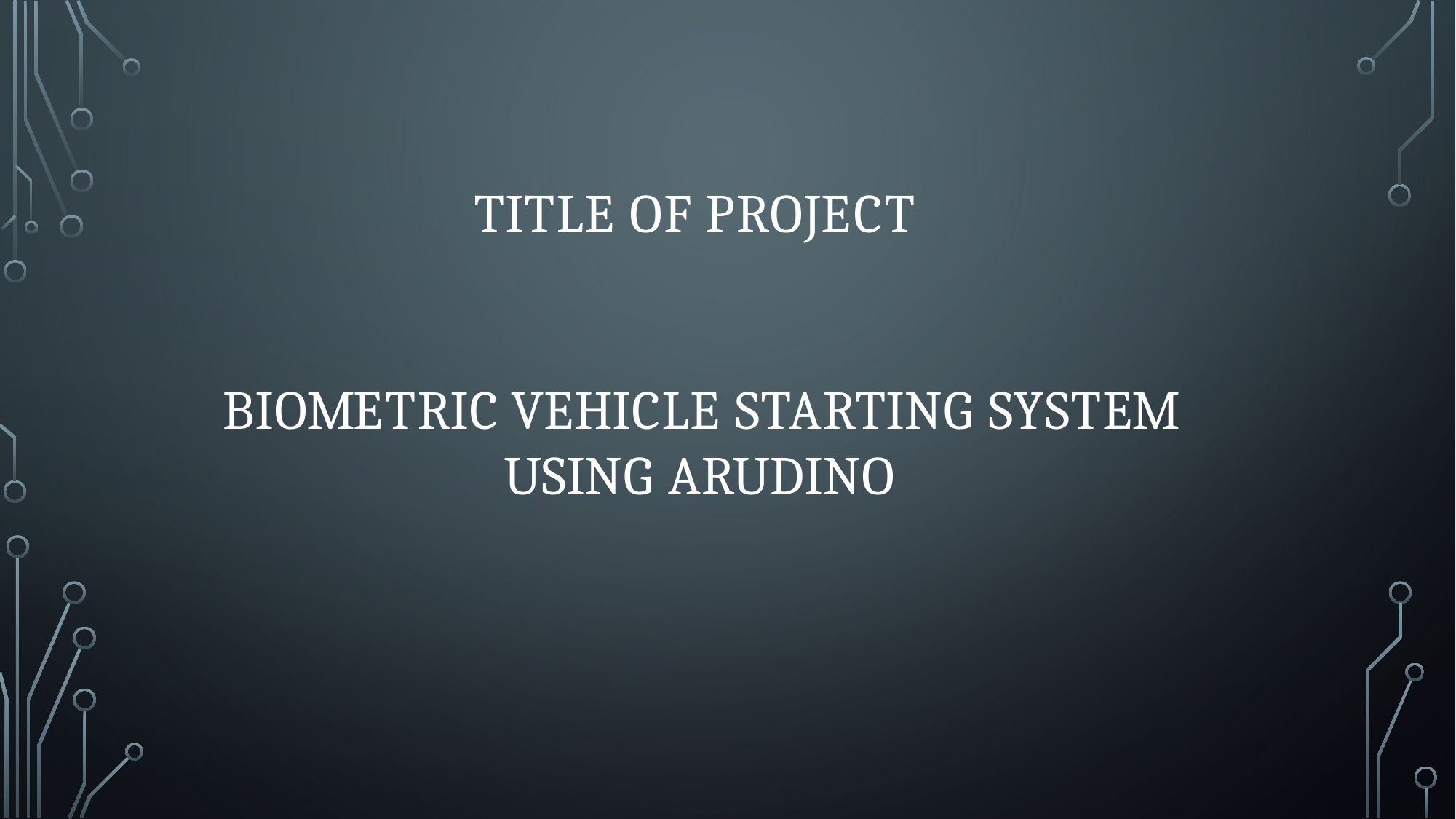

TITLE OF PROJECT

BIOMETRIC VEHICLE STARTING SYSTEM USING ARUDINO